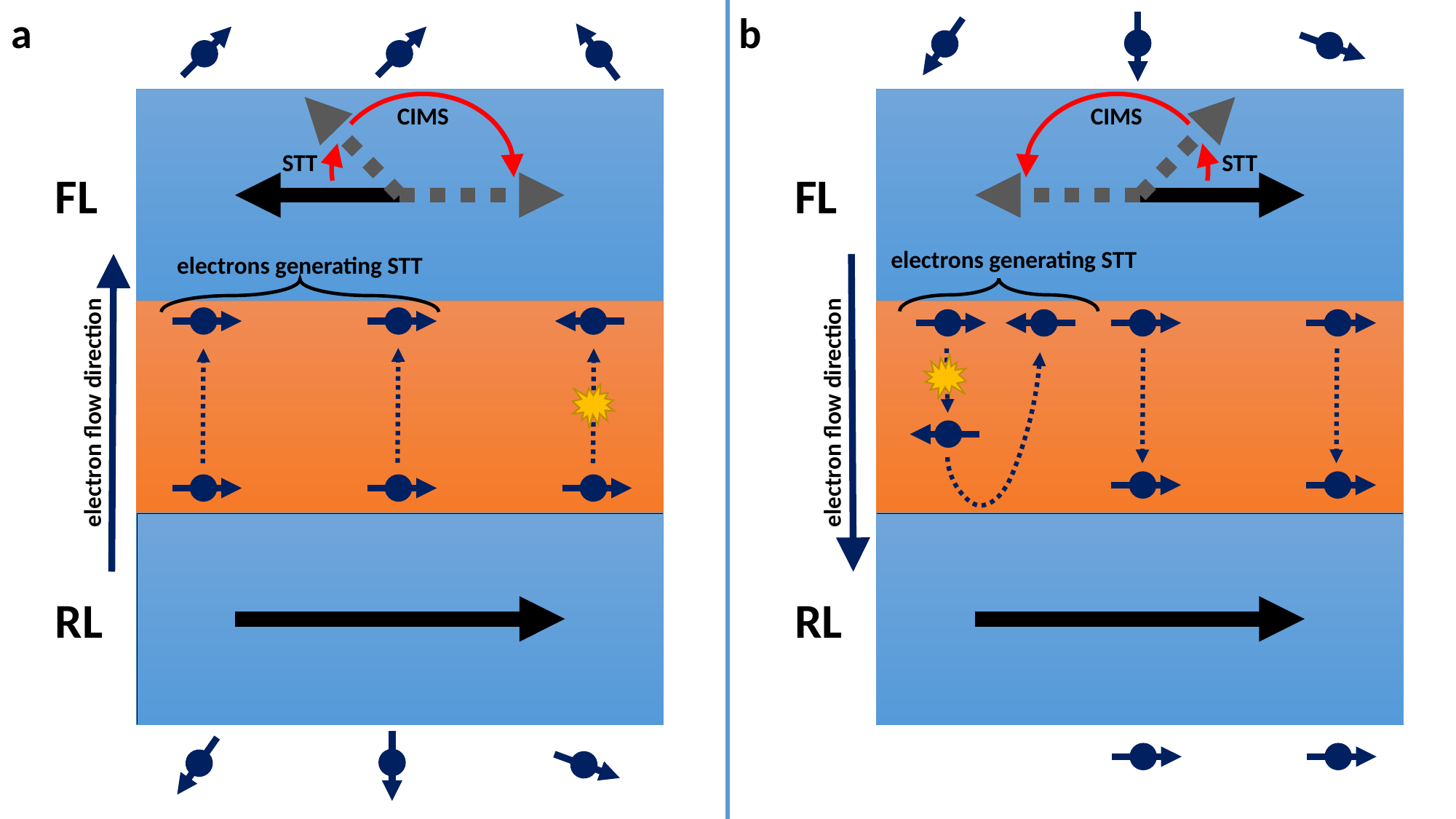

a
b

CIMS
STT
FL

electrons generating STT

electron flow direction

RL

CIMS
STT

FL
electrons generating STT

electron flow direction

RL